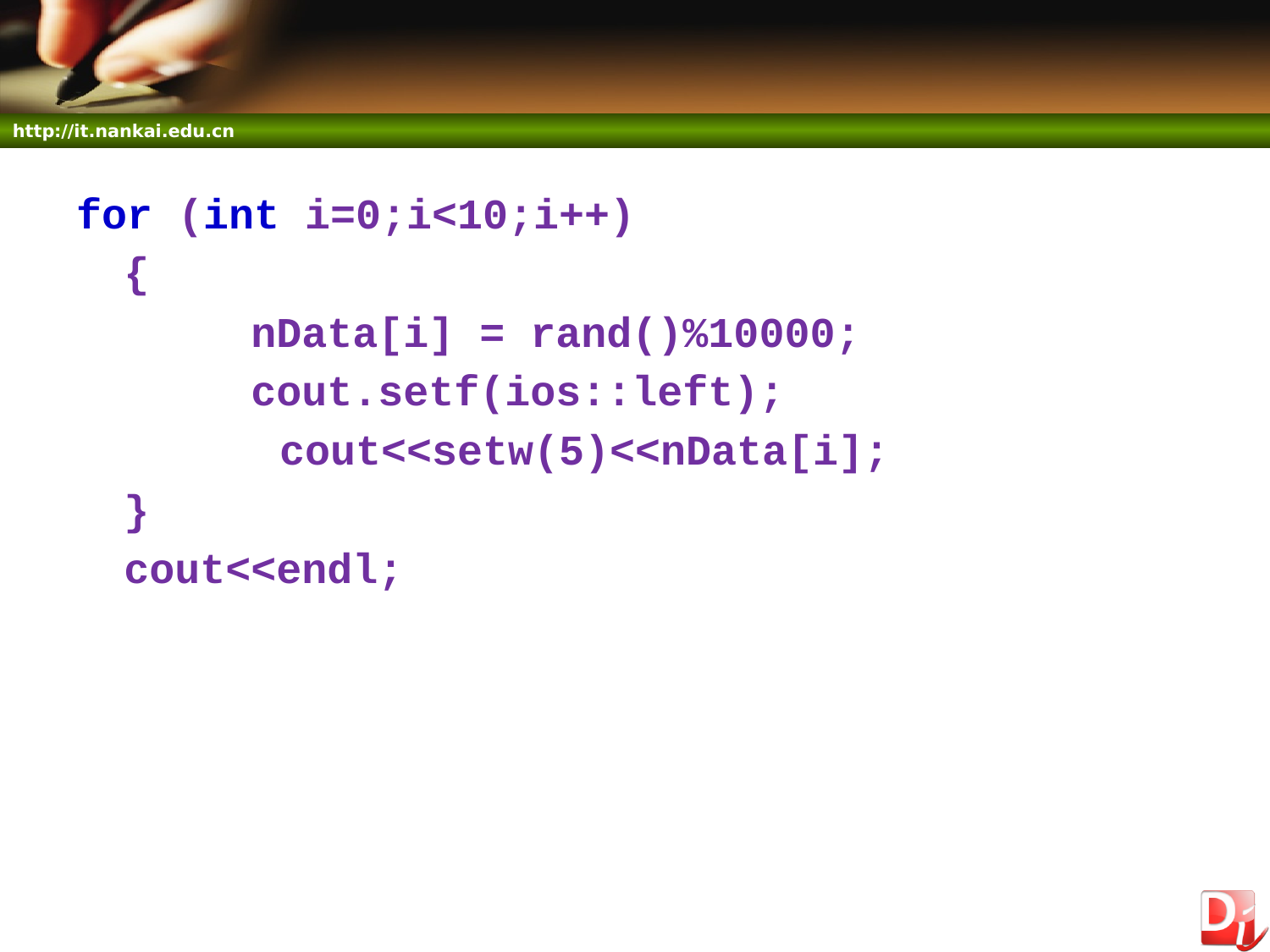

#
for (int i=0;i<10;i++)
	{
		nData[i] = rand()%10000;
		cout.setf(ios::left);
        cout<<setw(5)<<nData[i];
	}
	cout<<endl;